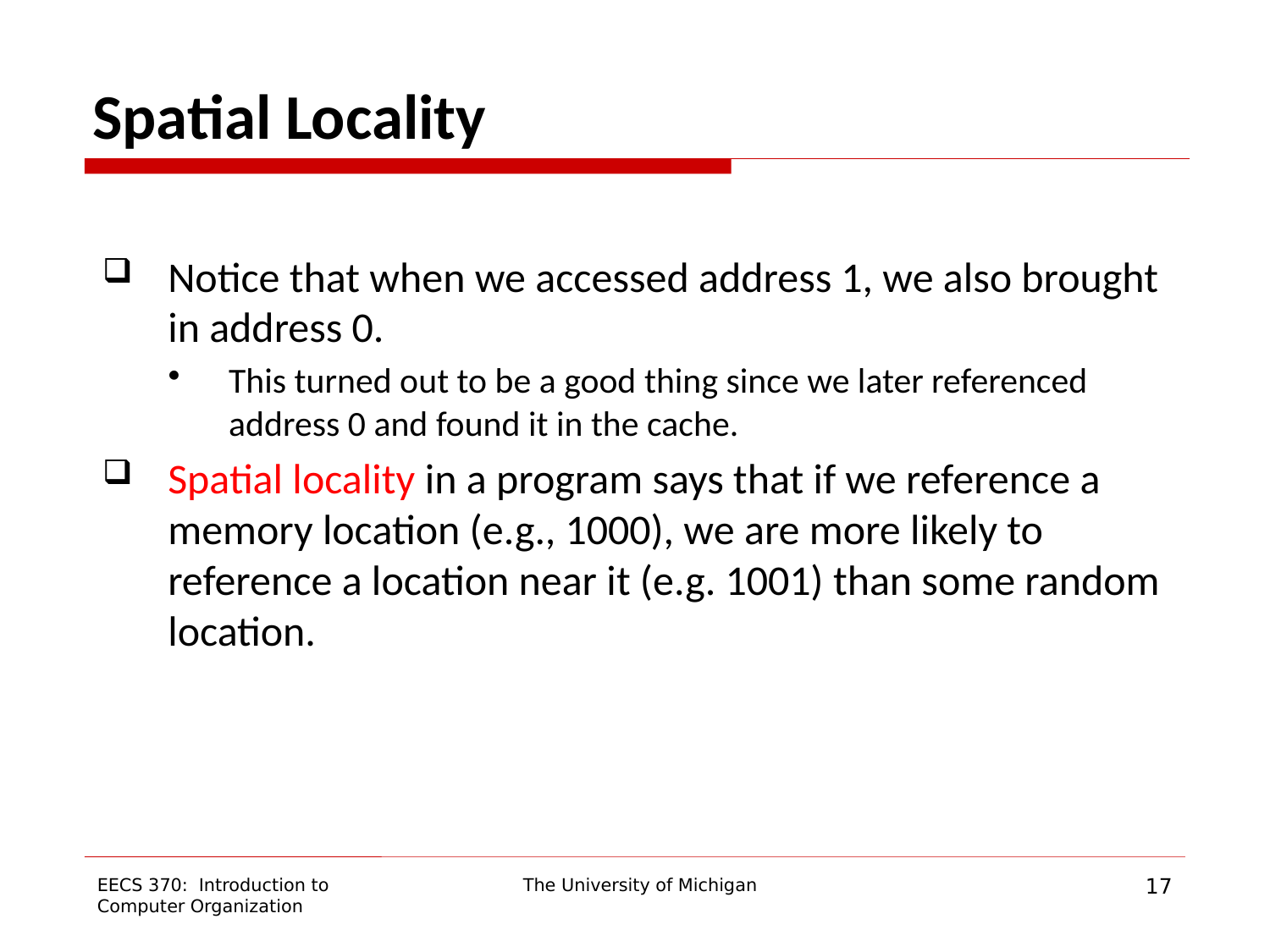

# Spatial Locality
Notice that when we accessed address 1, we also brought in address 0.
This turned out to be a good thing since we later referenced address 0 and found it in the cache.
Spatial locality in a program says that if we reference a memory location (e.g., 1000), we are more likely to reference a location near it (e.g. 1001) than some random location.
17
EECS 370:  Introduction to
Computer Organization